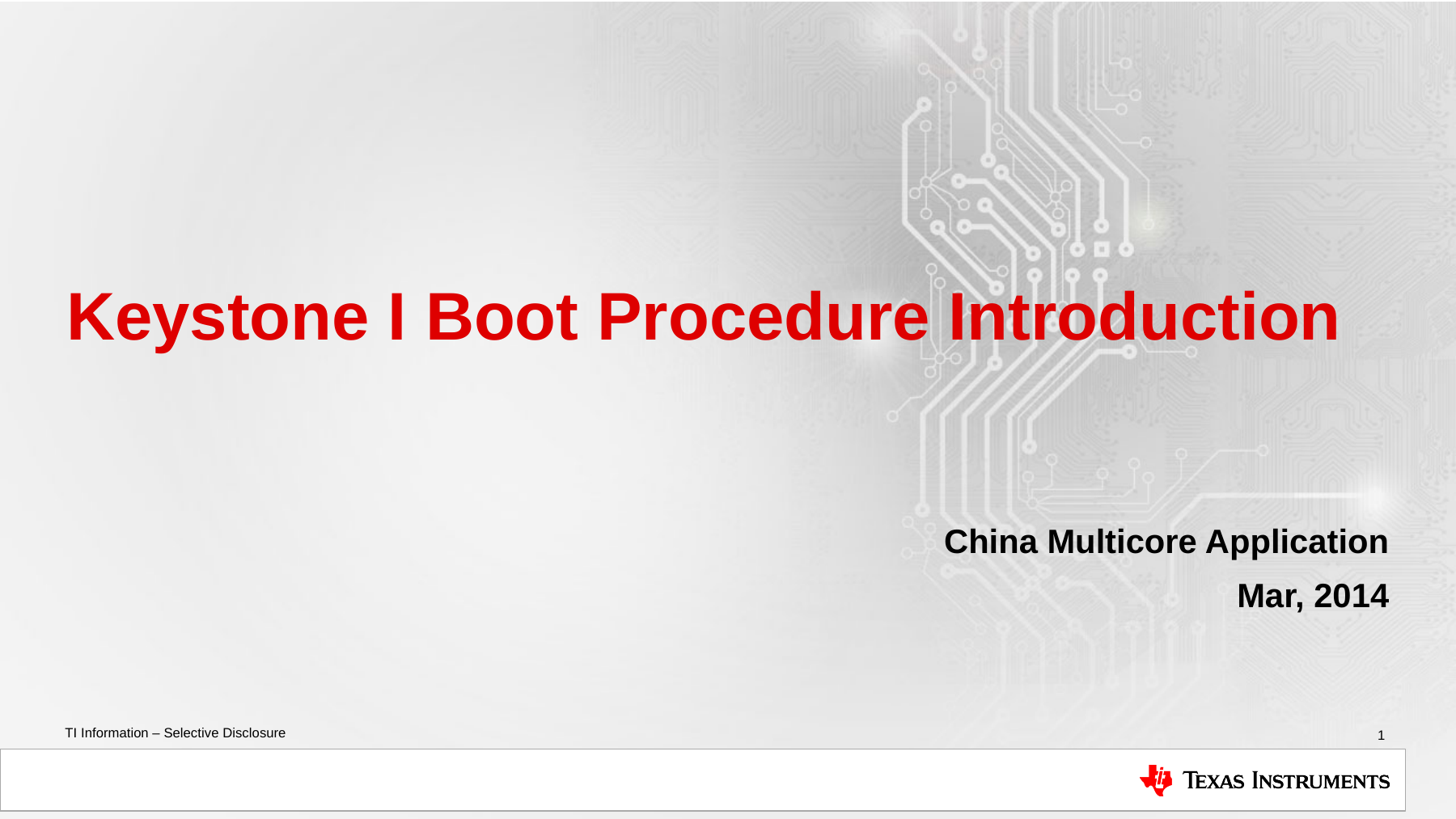

# Keystone I Boot Procedure Introduction
China Multicore Application
Mar, 2014
1